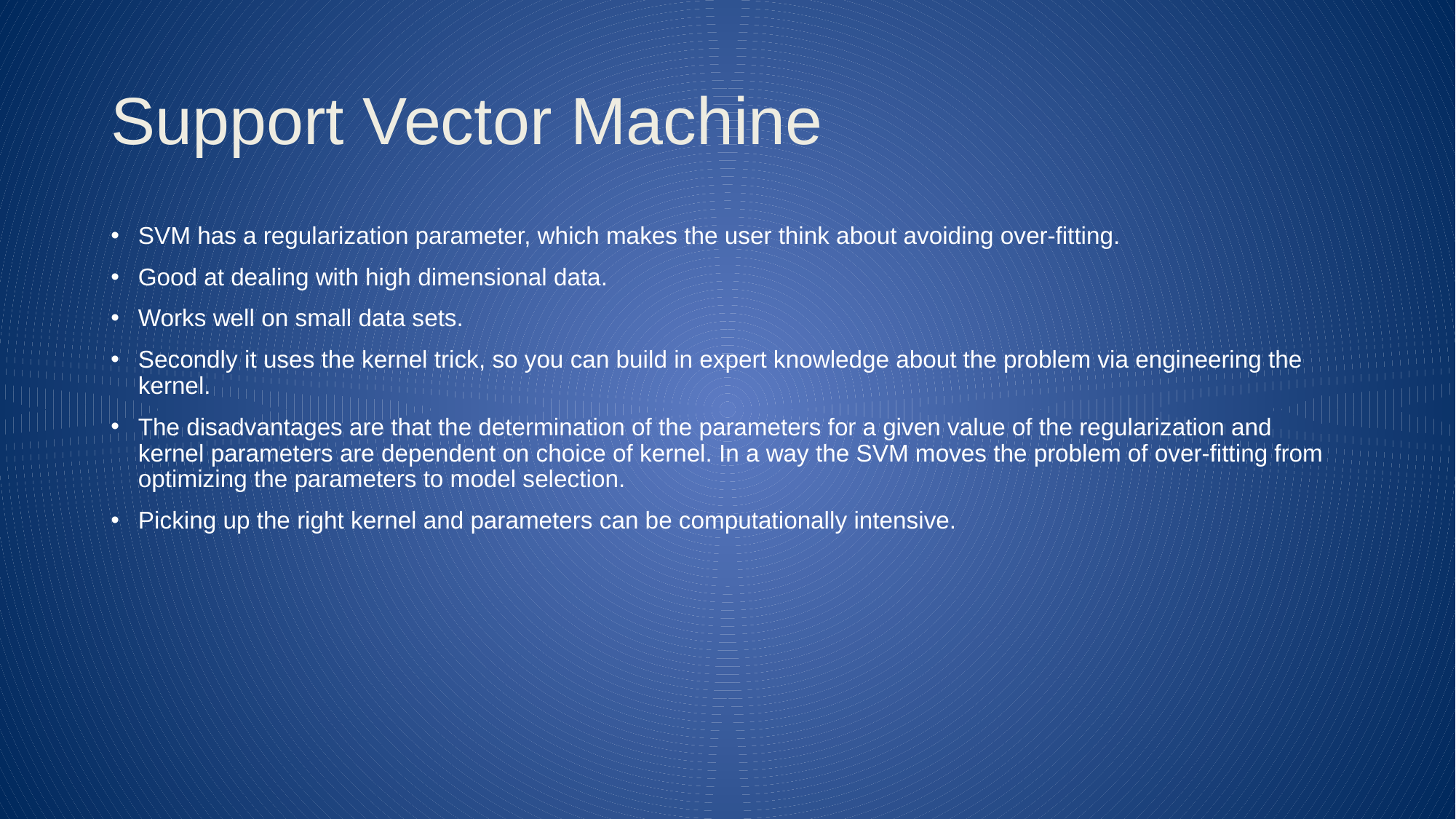

# Support Vector Machine
SVM has a regularization parameter, which makes the user think about avoiding over-fitting.
Good at dealing with high dimensional data.
Works well on small data sets.
Secondly it uses the kernel trick, so you can build in expert knowledge about the problem via engineering the kernel.
The disadvantages are that the determination of the parameters for a given value of the regularization and kernel parameters are dependent on choice of kernel. In a way the SVM moves the problem of over-fitting from optimizing the parameters to model selection.
Picking up the right kernel and parameters can be computationally intensive.